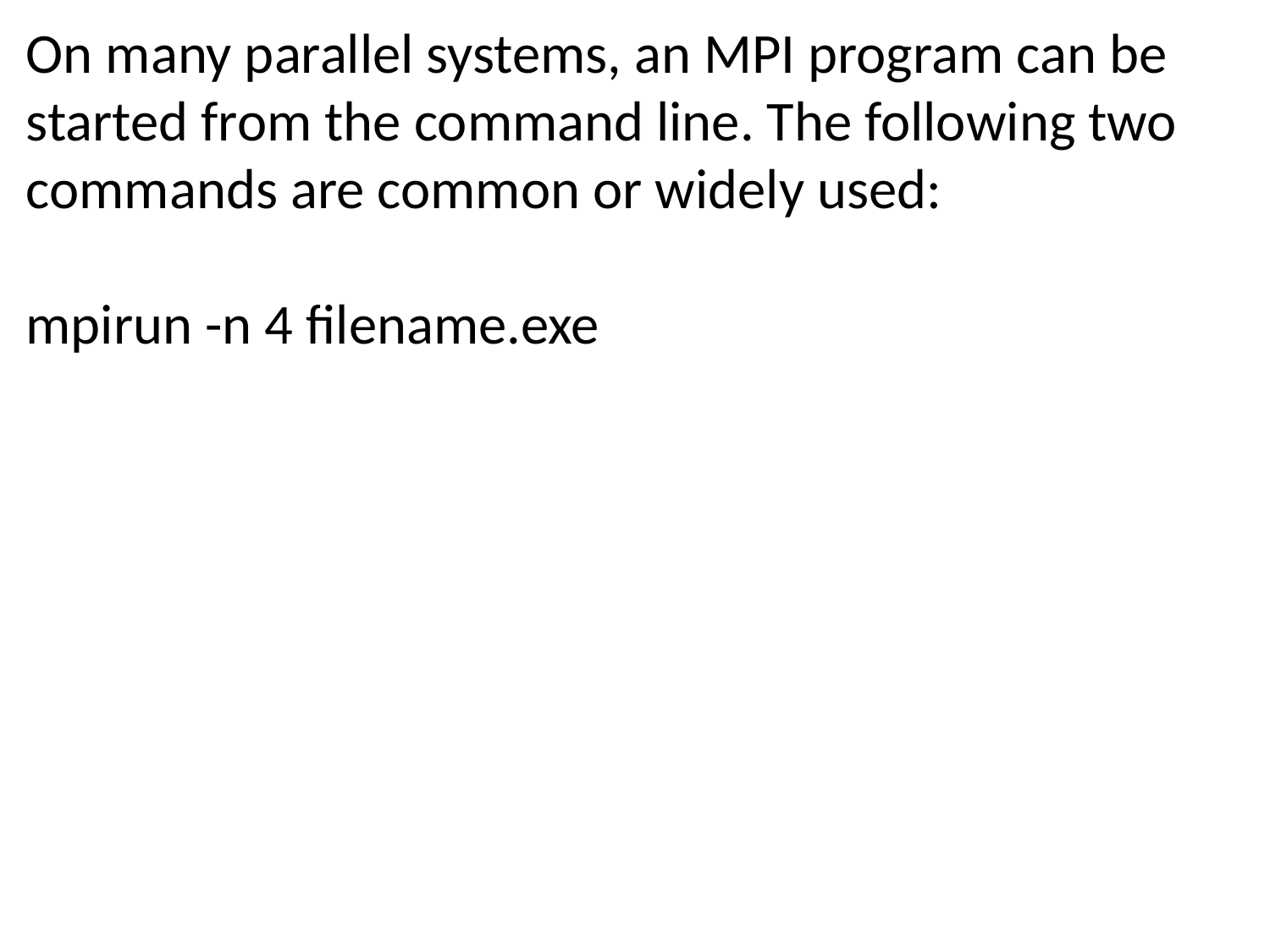

On many parallel systems, an MPI program can be started from the command line. The following two commands are common or widely used:

mpirun -n 4 filename.exe